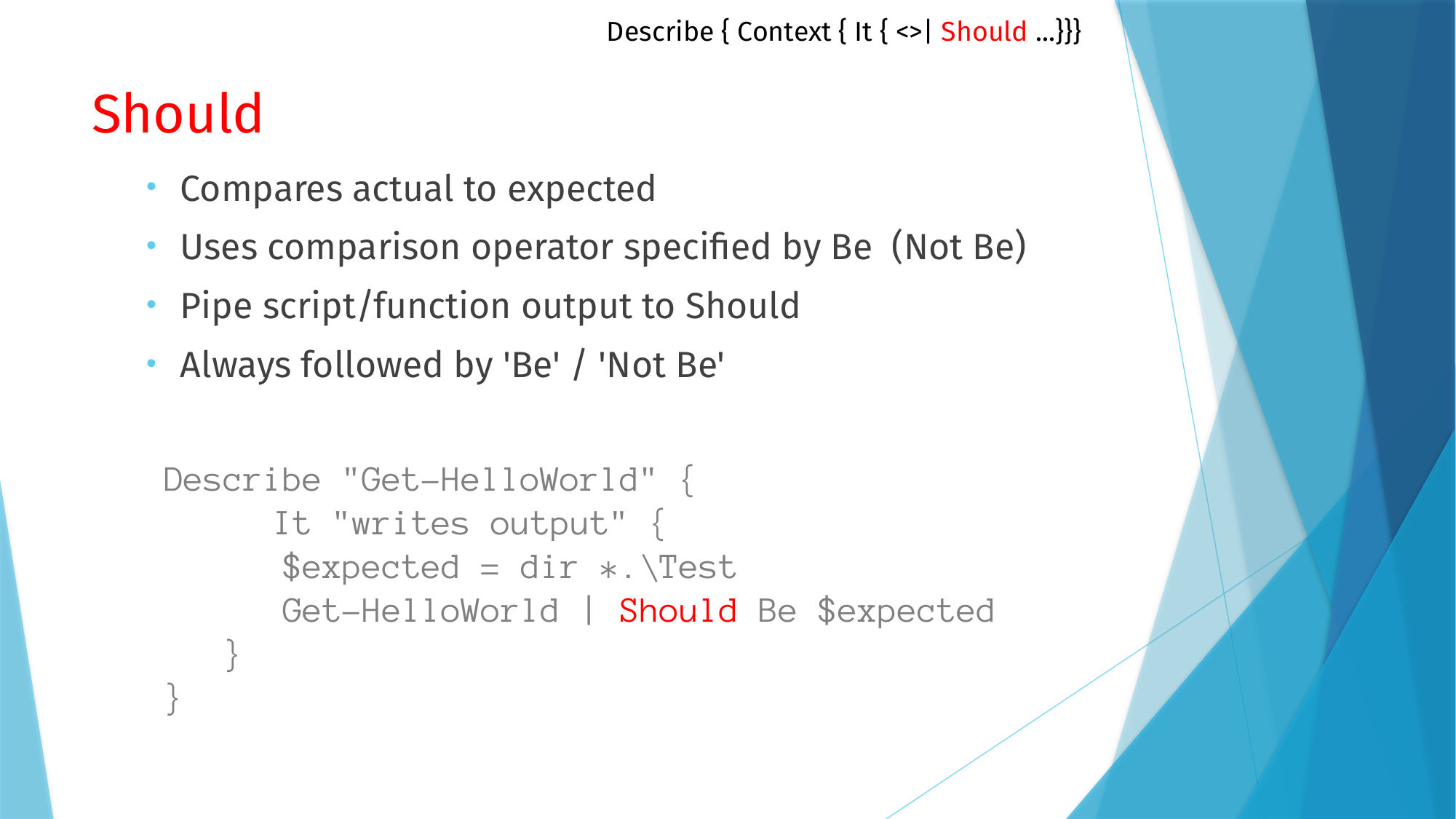

Describe { Context { It { <>| Should ...}}}
# Should
Compares actual to expected
Uses comparison operator specified by Be  (Not Be)
Pipe script/function output to Should
Always followed by 'Be' / 'Not Be'
Describe "Get-HelloWorld" {
	It "writes output" {
      $expected = dir *.\Test
      Get-HelloWorld | Should Be $expected
   }
}